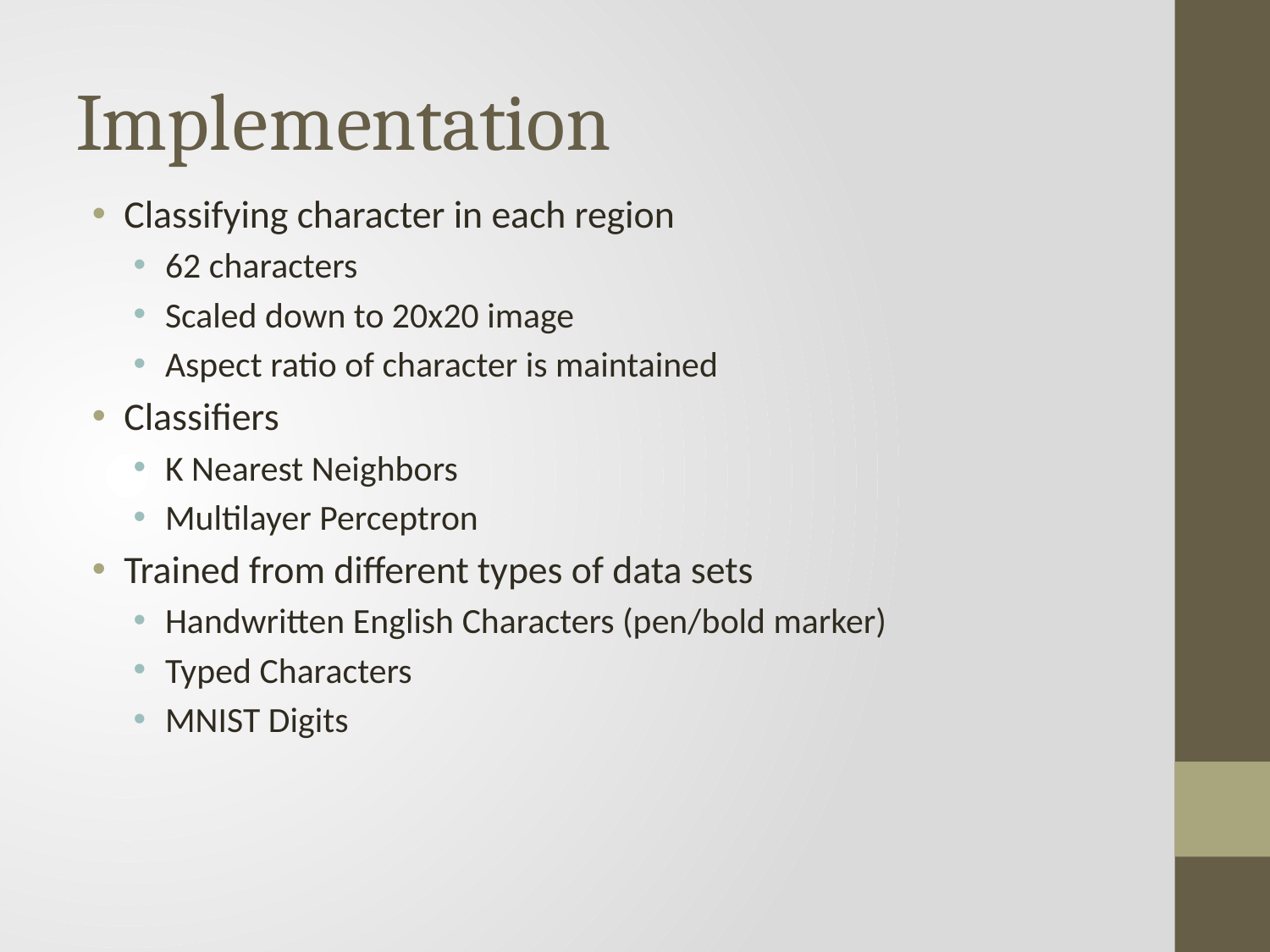

# Implementation
Classifying character in each region
62 characters
Scaled down to 20x20 image
Aspect ratio of character is maintained
Classifiers
K Nearest Neighbors
Multilayer Perceptron
Trained from different types of data sets
Handwritten English Characters (pen/bold marker)
Typed Characters
MNIST Digits